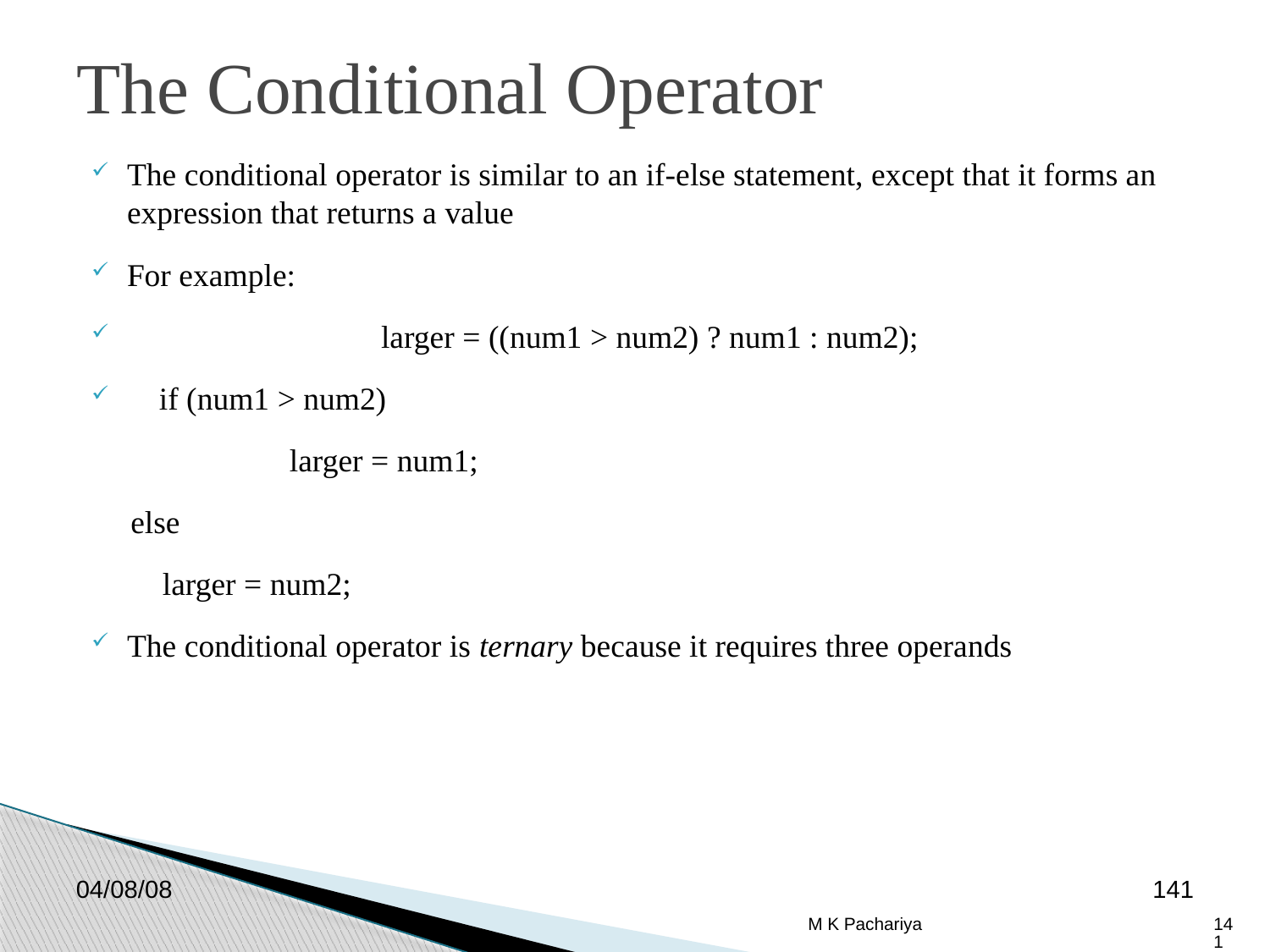

The Conditional Operator
The conditional operator is similar to an if-else statement, except that it forms an expression that returns a value
For example:
		larger = ((num1 > num2) ? num1 : num2);
    if (num1 > num2)
		larger = num1;
else
	larger = num2;
The conditional operator is ternary because it requires three operands
04/08/08

141
M K Pachariya
141